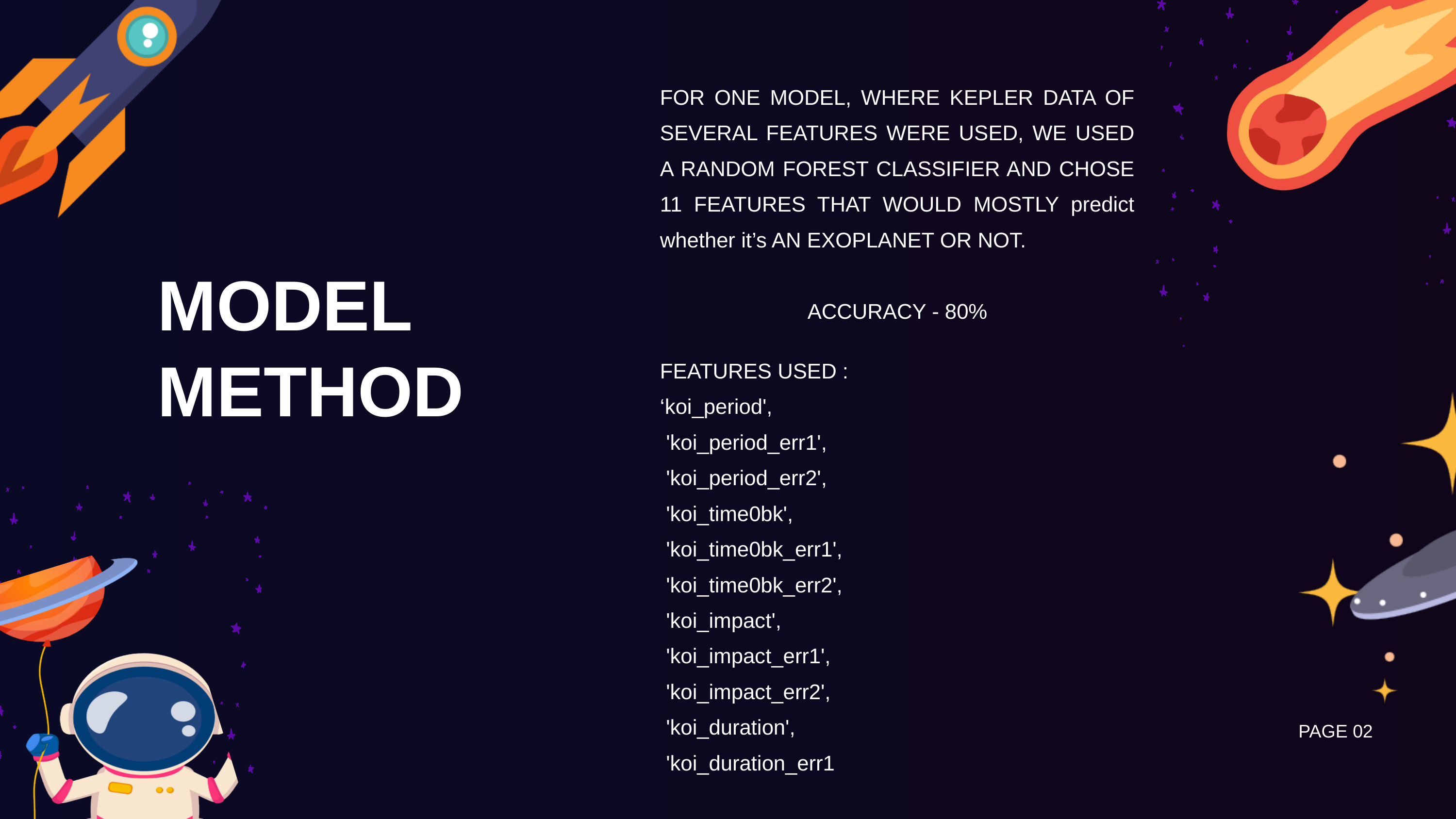

FOR ONE MODEL, WHERE KEPLER DATA OF SEVERAL FEATURES WERE USED, WE USED A RANDOM FOREST CLASSIFIER AND CHOSE 11 FEATURES THAT WOULD MOSTLY predict whether it’s AN EXOPLANET OR NOT.

ACCURACY - 80%

MODEL METHOD
FEATURES USED :
‘koi_period',
 'koi_period_err1',
 'koi_period_err2',
 'koi_time0bk',
 'koi_time0bk_err1',
 'koi_time0bk_err2',
 'koi_impact',
 'koi_impact_err1',
 'koi_impact_err2',
 'koi_duration',
 'koi_duration_err1

PAGE 02